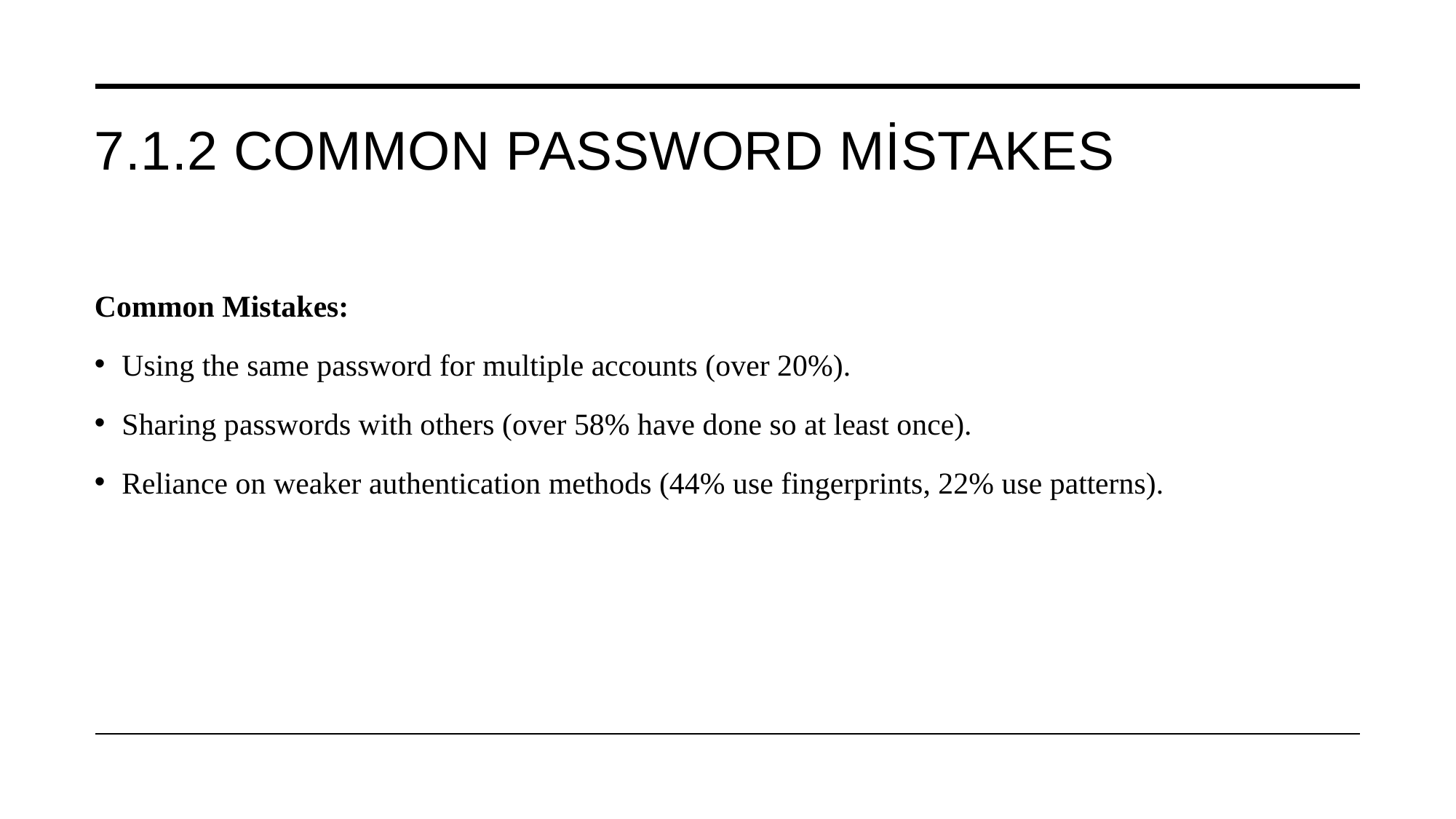

# 7.1.2 Common Password Mistakes
Common Mistakes:
Using the same password for multiple accounts (over 20%).
Sharing passwords with others (over 58% have done so at least once).
Reliance on weaker authentication methods (44% use fingerprints, 22% use patterns).